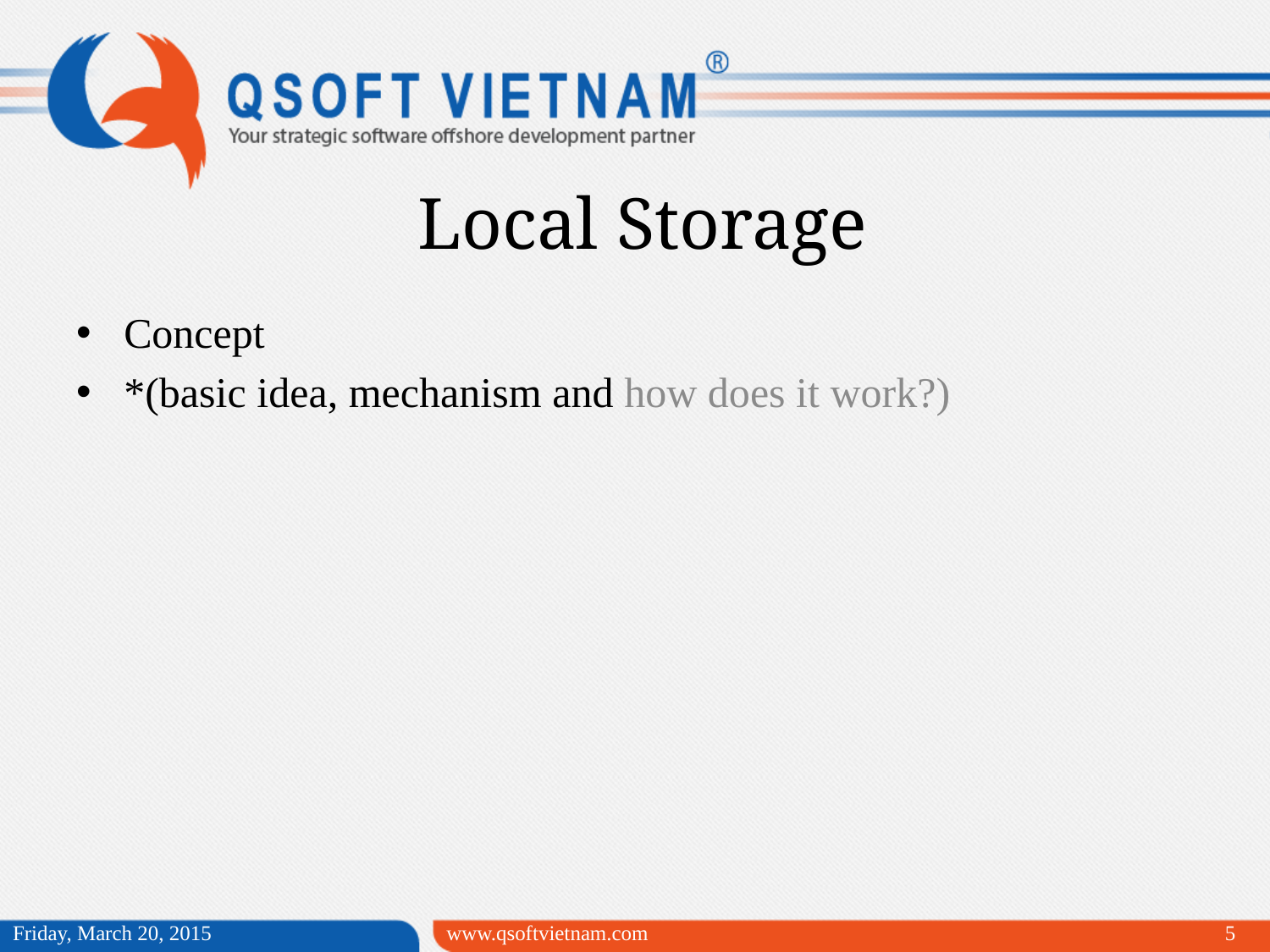

Local Storage
Concept
*(basic idea, mechanism and how does it work?)

Friday, March 20, 2015
www.qsoftvietnam.com
5